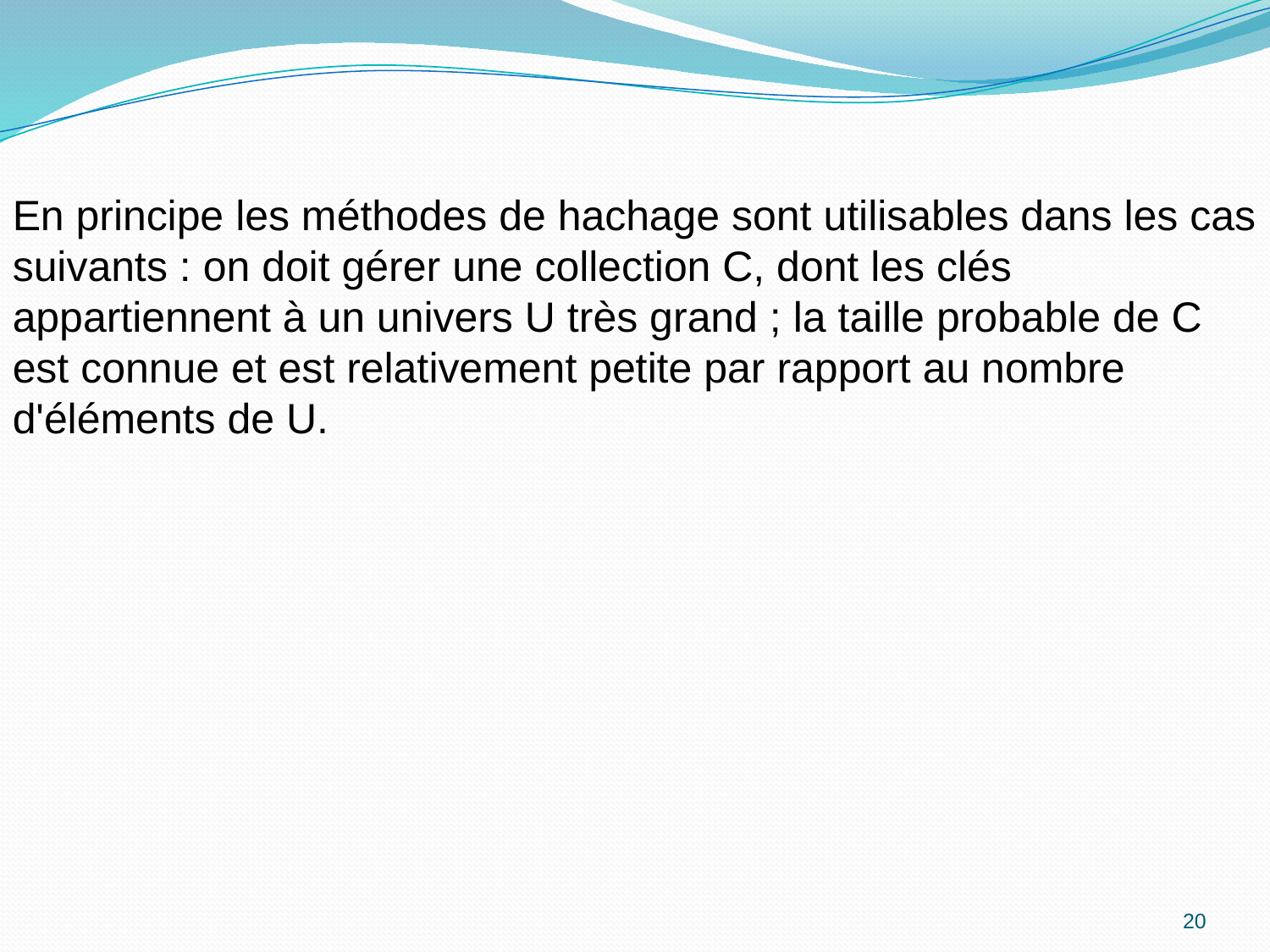

En principe les méthodes de hachage sont utilisables dans les cas suivants : on doit gérer une collection C, dont les clés appartiennent à un univers U très grand ; la taille probable de C est connue et est relativement petite par rapport au nombre d'éléments de U.

20